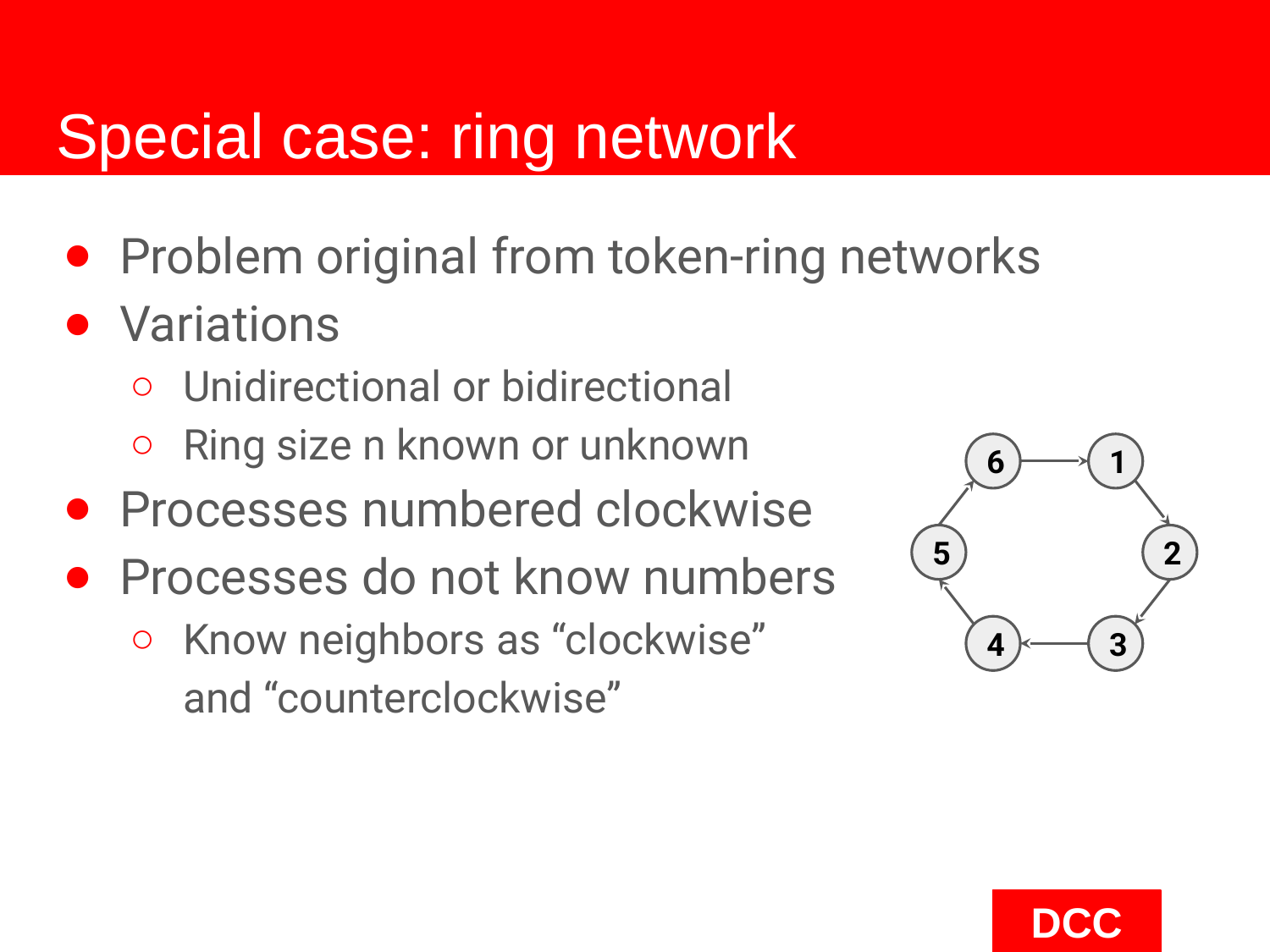

# Special case: ring network
Problem original from token-ring networks
Variations
Unidirectional or bidirectional
Ring size n known or unknown
Processes numbered clockwise
Processes do not know numbers
Know neighbors as “clockwise”
and “counterclockwise”
6
1
5
2
4
3
3